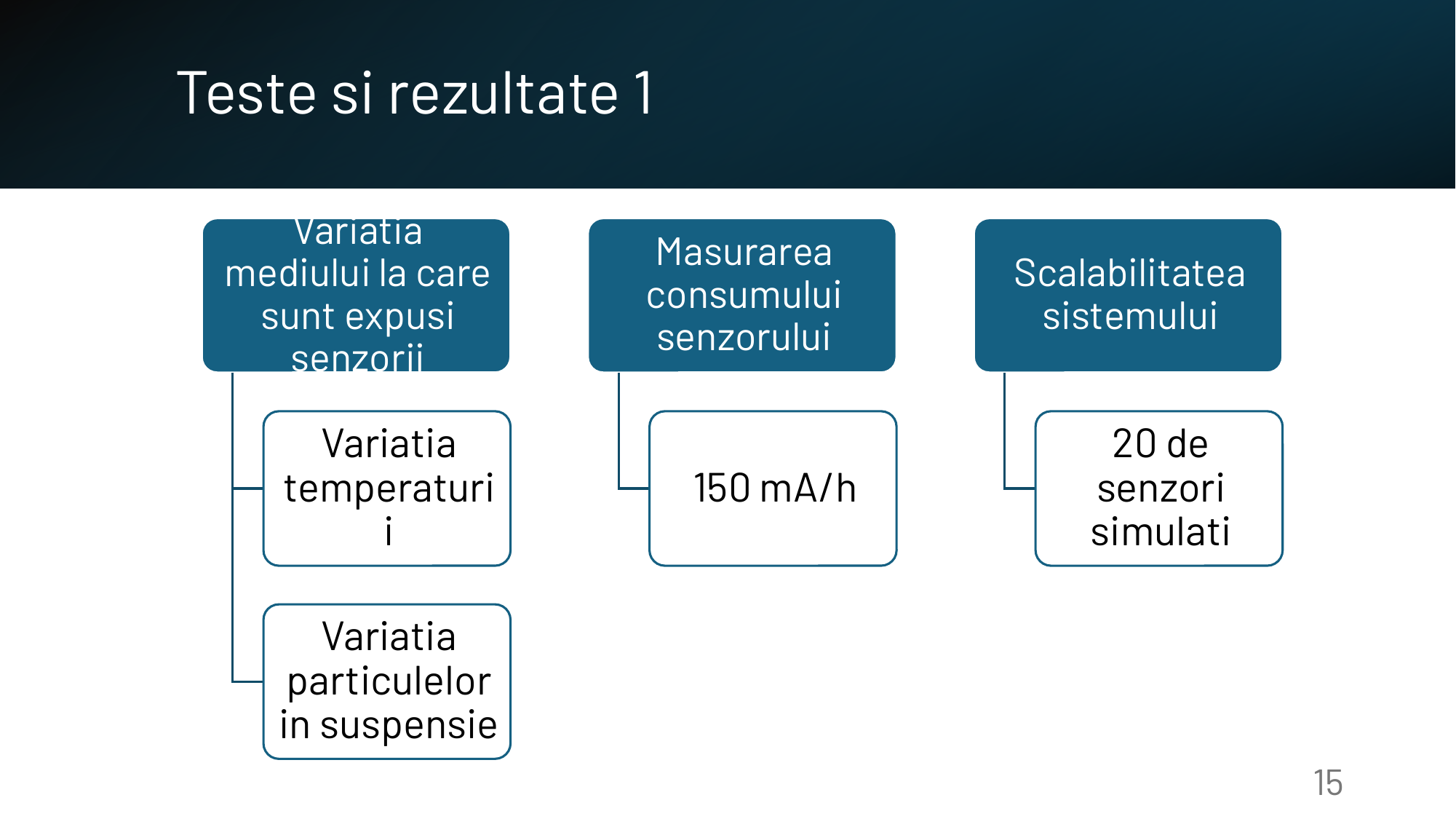

# Teste si rezultate 1
Variatia mediului la care sunt expusi senzorii
Variatia temperaturii
Variatia particulelor in suspensie
Masurarea consumului senzorului
150 mA/h
Scalabilitatea sistemului
20 de senzori simulati
15